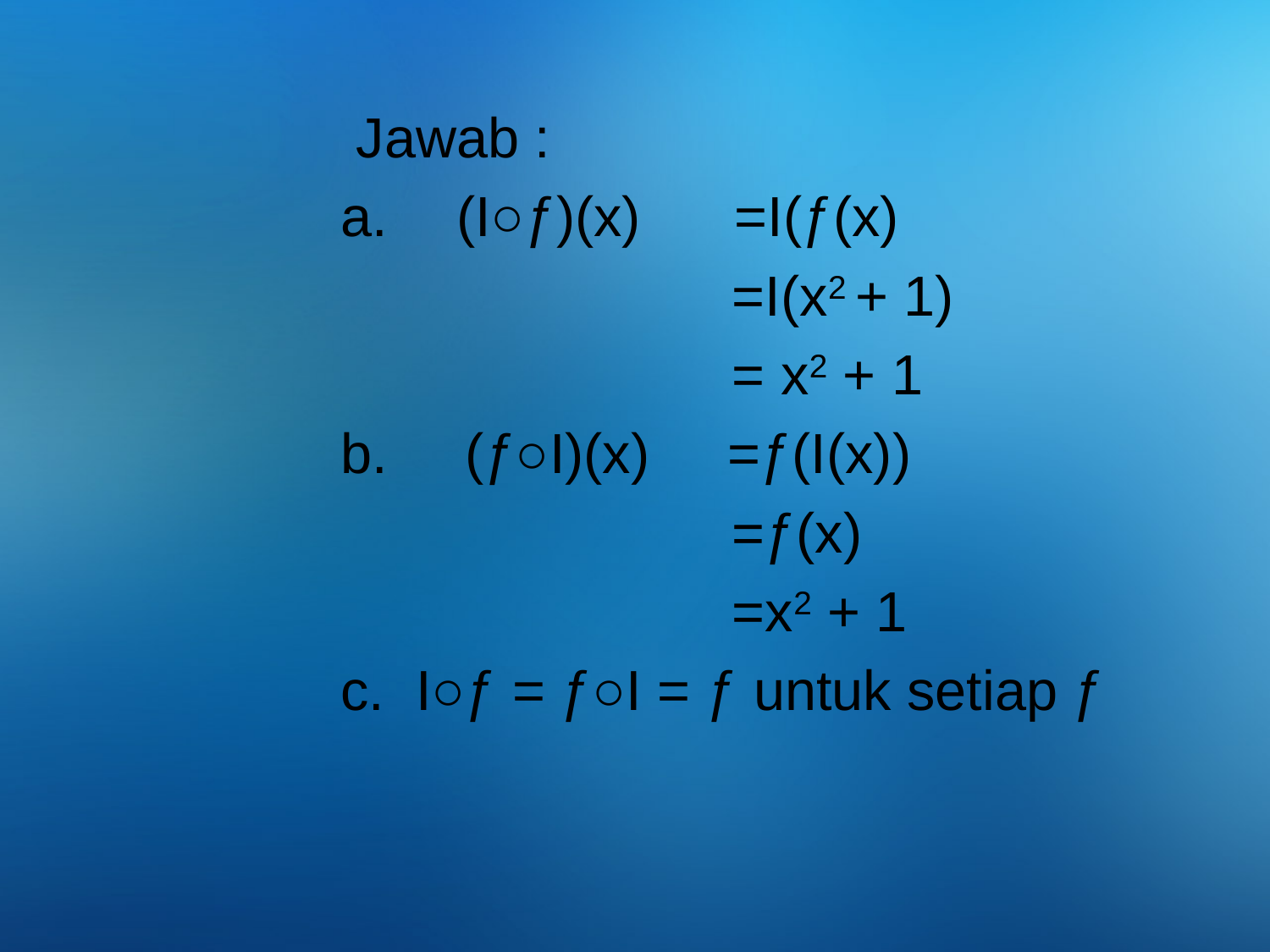

Jawab :
  (I○ƒ)(x)      =I(ƒ(x)
                         =I(x2 + 1)
                         = x2 + 1
b.     (ƒ○I)(x)     =ƒ(I(x))
                         =ƒ(x)
                         =x2 + 1
c.  I○ƒ = ƒ○I = ƒ untuk setiap ƒ